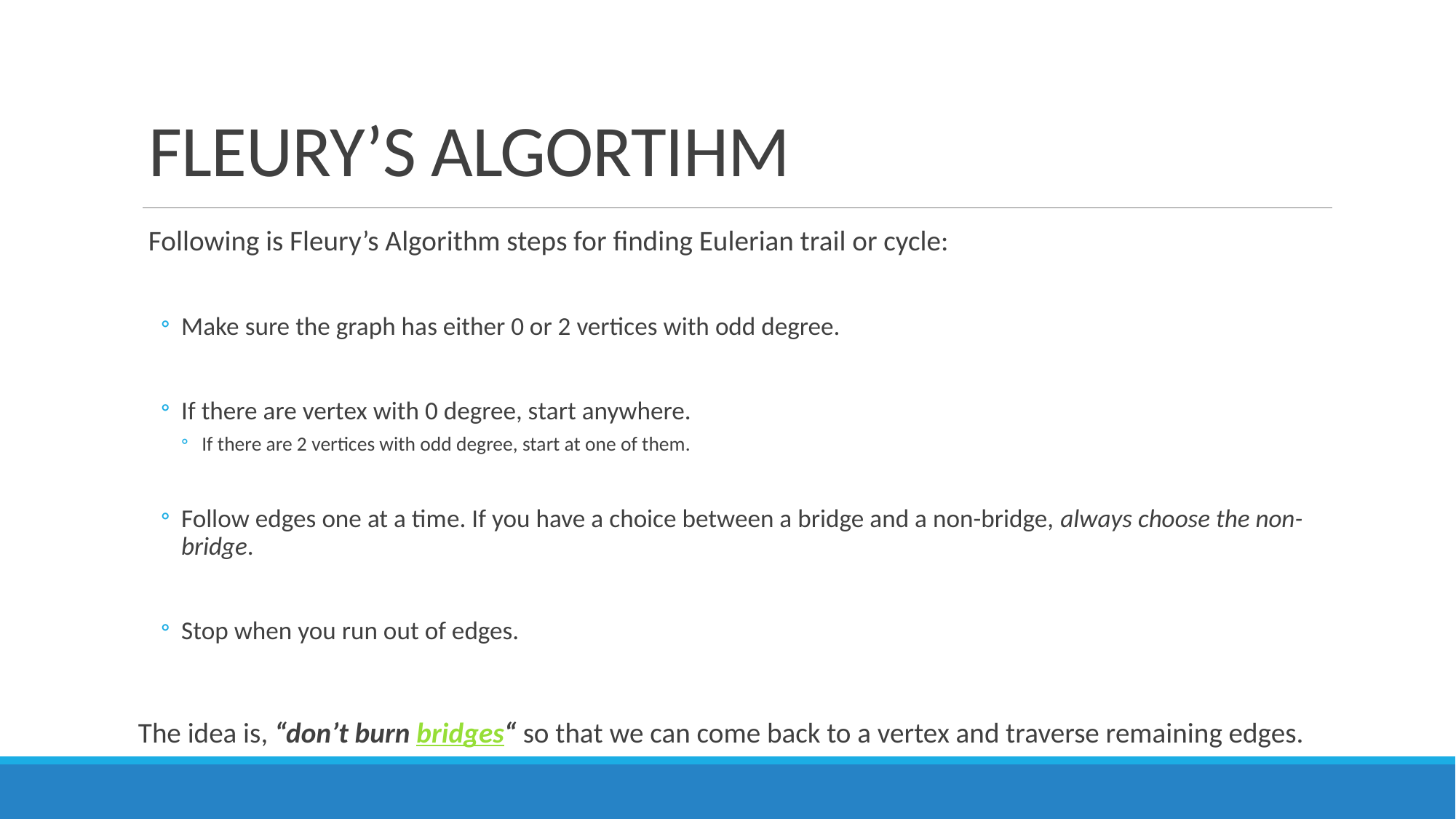

# FLEURY’S ALGORTIHM
Following is Fleury’s Algorithm steps for finding Eulerian trail or cycle:

Make sure the graph has either 0 or 2 vertices with odd degree.

If there are vertex with 0 degree, start anywhere.
If there are 2 vertices with odd degree, start at one of them.

Follow edges one at a time. If you have a choice between a bridge and a non-bridge, always choose the non-bridge.

Stop when you run out of edges.

The idea is, “don’t burn bridges“ so that we can come back to a vertex and traverse remaining edges.